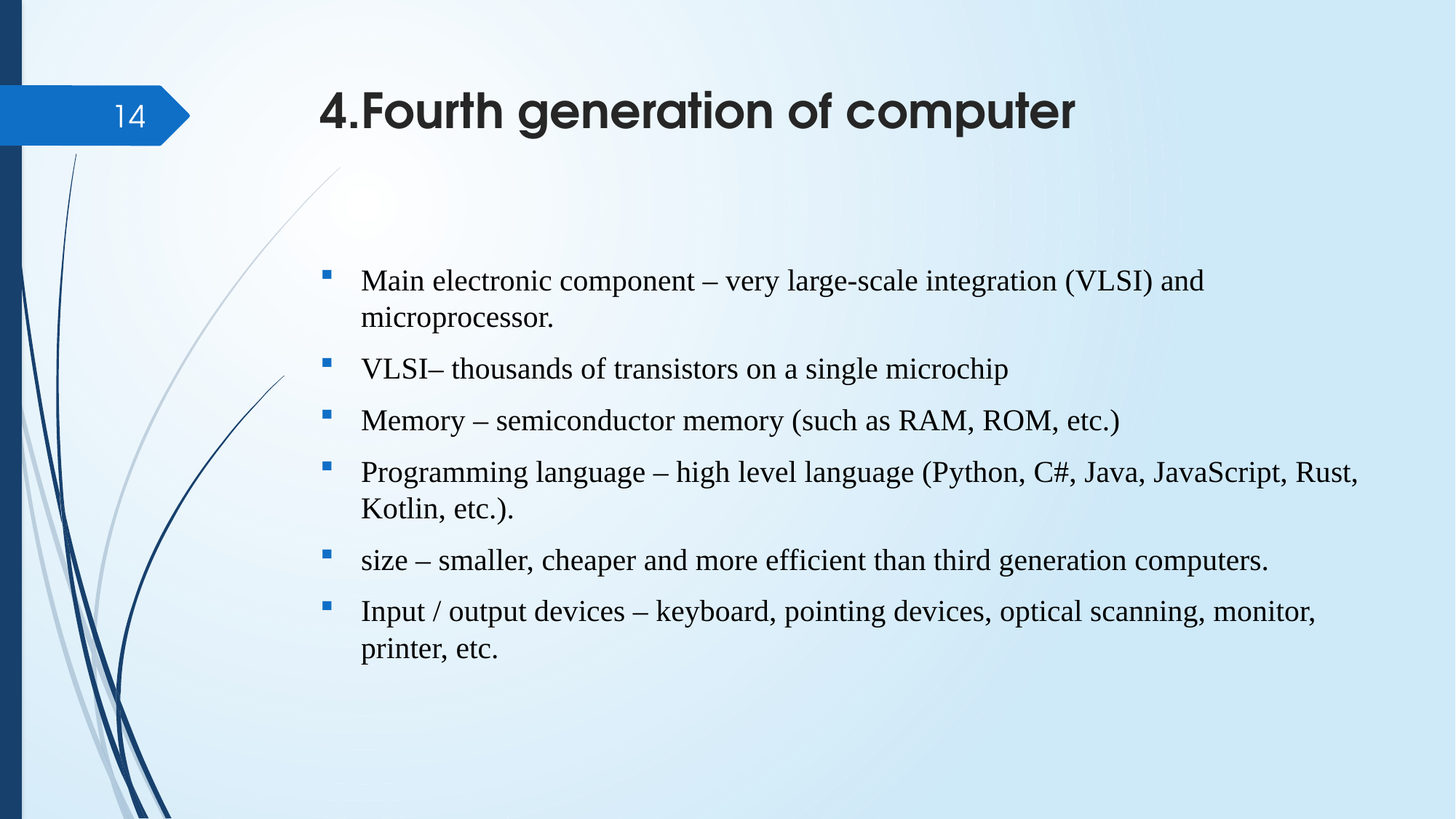

# 4.Fourth generation of computer
14
Main electronic component – very large-scale integration (VLSI) and microprocessor.
VLSI– thousands of transistors on a single microchip
Memory – semiconductor memory (such as RAM, ROM, etc.)
Programming language – high level language (Python, C#, Java, JavaScript, Rust, Kotlin, etc.).
size – smaller, cheaper and more efficient than third generation computers.
Input / output devices – keyboard, pointing devices, optical scanning, monitor, printer, etc.